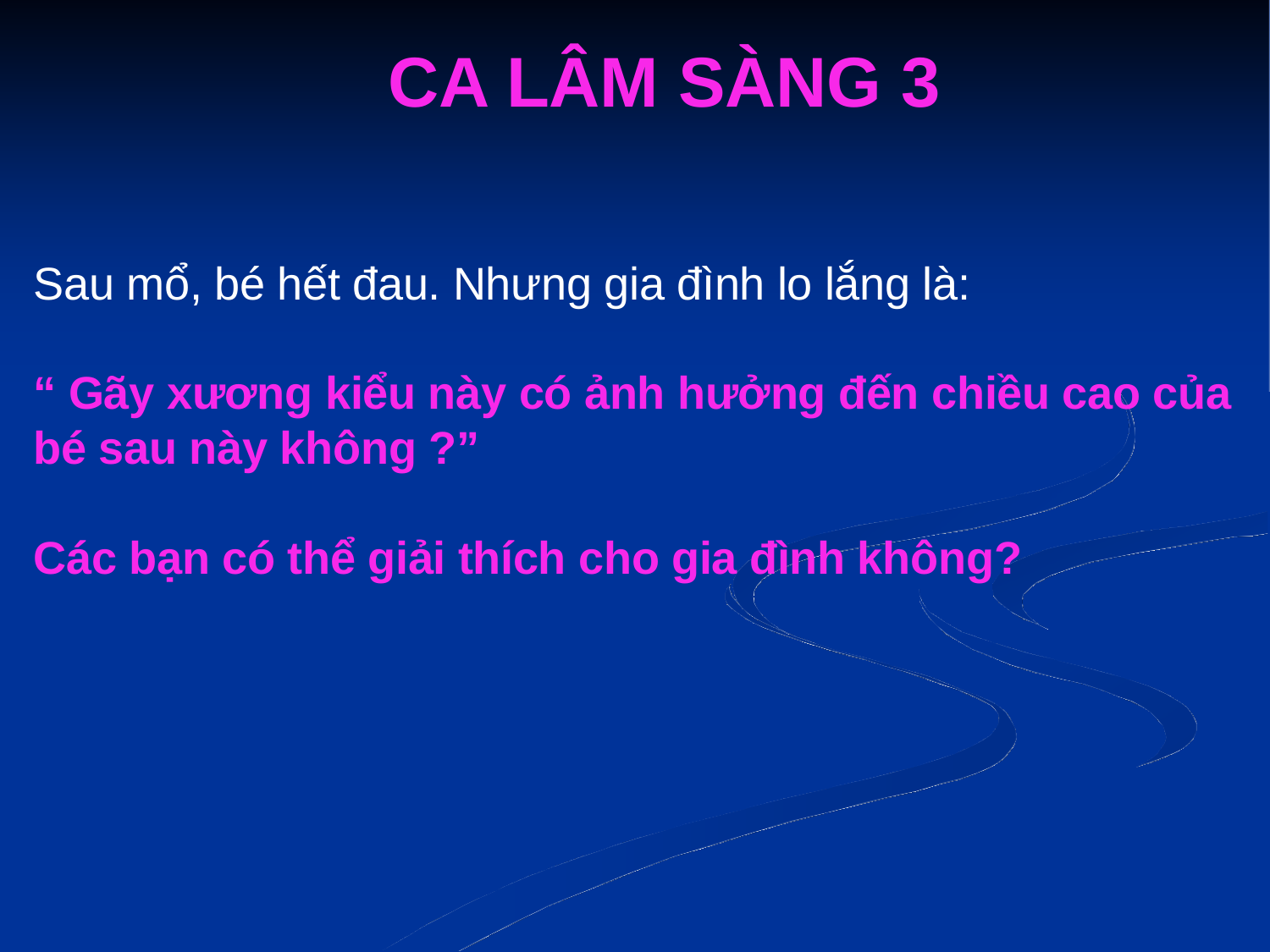

CA LÂM SÀNG 3
Sau mổ, bé hết đau. Nhưng gia đình lo lắng là:

“ Gãy xương kiểu này có ảnh hưởng đến chiều cao của bé sau này không ?”

Các bạn có thể giải thích cho gia đình không?